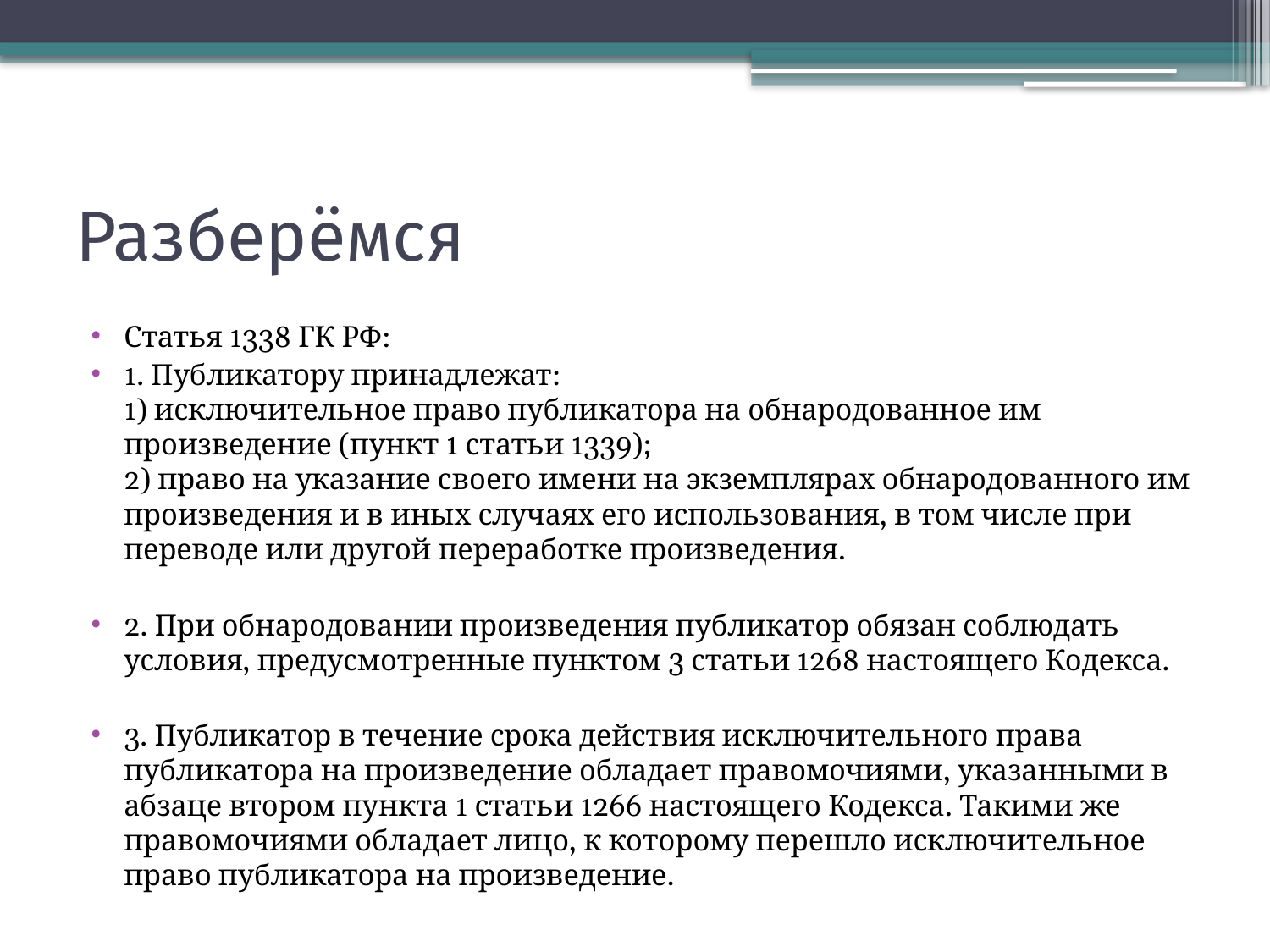

# Разберёмся
Статья 1338 ГК РФ:
1. Публикатору принадлежат:
1) исключительное право публикатора на обнародованное им произведение (пункт 1 статьи 1339);
2) право на указание своего имени на экземплярах обнародованного им произведения и в иных случаях его использования, в том числе при переводе или другой переработке произведения.

2. При обнародовании произведения публикатор обязан соблюдать условия, предусмотренные пунктом 3 статьи 1268 настоящего Кодекса.

3. Публикатор в течение срока действия исключительного права публикатора на произведение обладает правомочиями, указанными в абзаце втором пункта 1 статьи 1266 настоящего Кодекса. Такими же правомочиями обладает лицо, к которому перешло исключительное право публикатора на произведение.